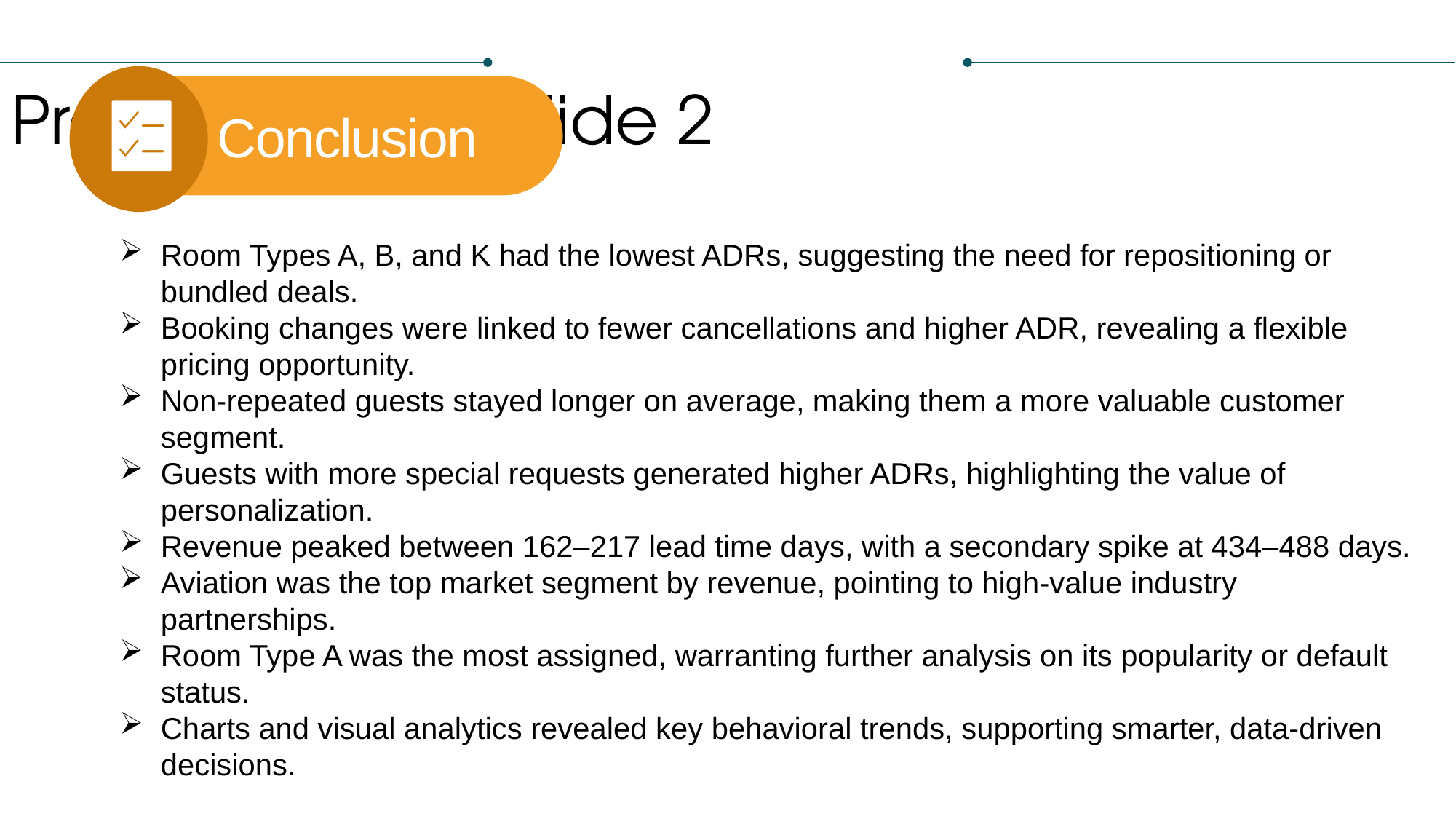

Project analysis slide 2

    Conclusion

Room Types A, B, and K had the lowest ADRs, suggesting the need for repositioning or bundled deals.
Booking changes were linked to fewer cancellations and higher ADR, revealing a flexible pricing opportunity.
Non-repeated guests stayed longer on average, making them a more valuable customer segment.
Guests with more special requests generated higher ADRs, highlighting the value of personalization.
Revenue peaked between 162–217 lead time days, with a secondary spike at 434–488 days.
Aviation was the top market segment by revenue, pointing to high-value industry partnerships.
Room Type A was the most assigned, warranting further analysis on its popularity or default status.
Charts and visual analytics revealed key behavioral trends, supporting smarter, data-driven decisions.